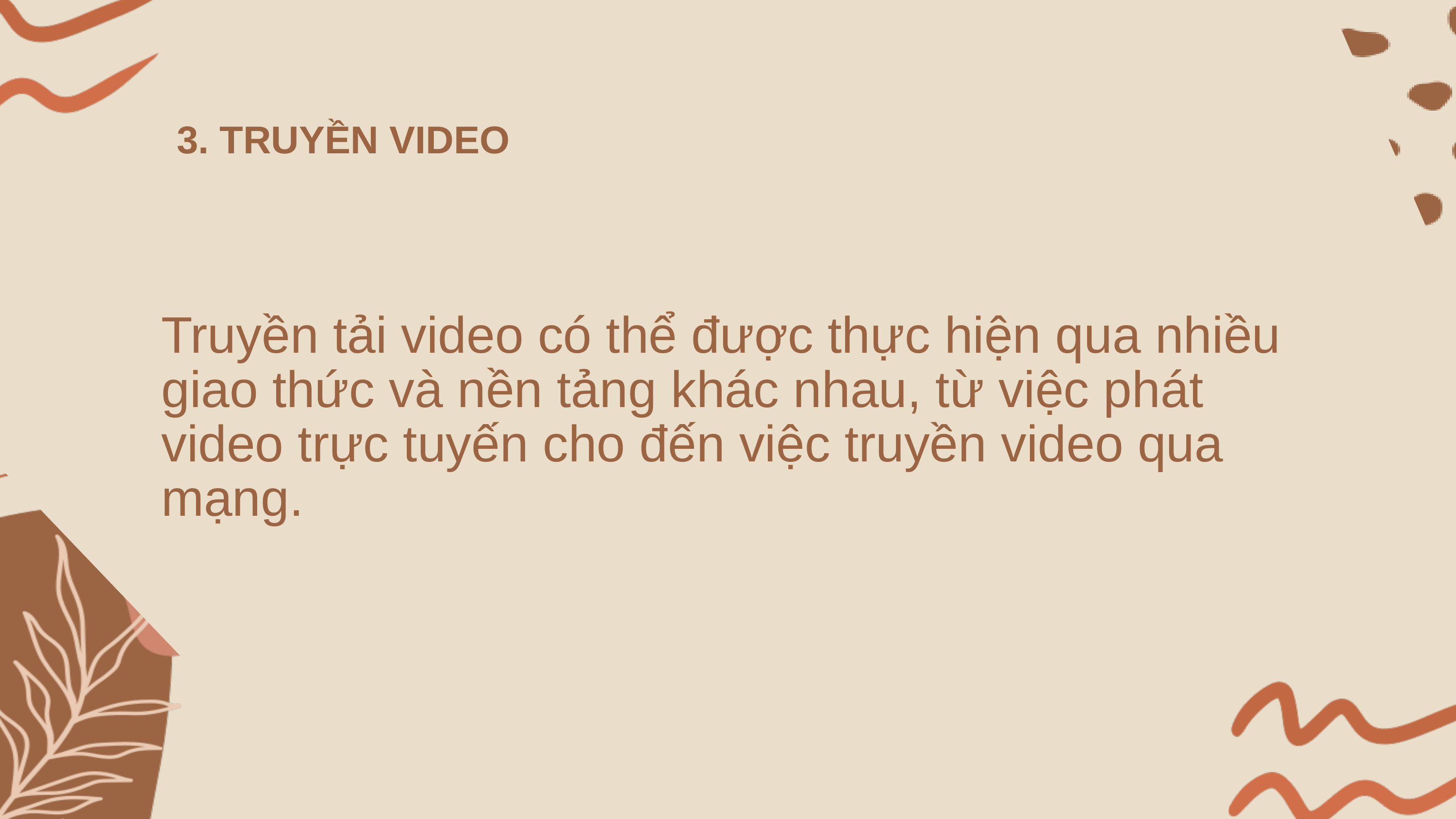

3. TRUYỀN VIDEO

Truyền tải video có thể được thực hiện qua nhiều giao thức và nền tảng khác nhau, từ việc phát video trực tuyến cho đến việc truyền video qua mạng.